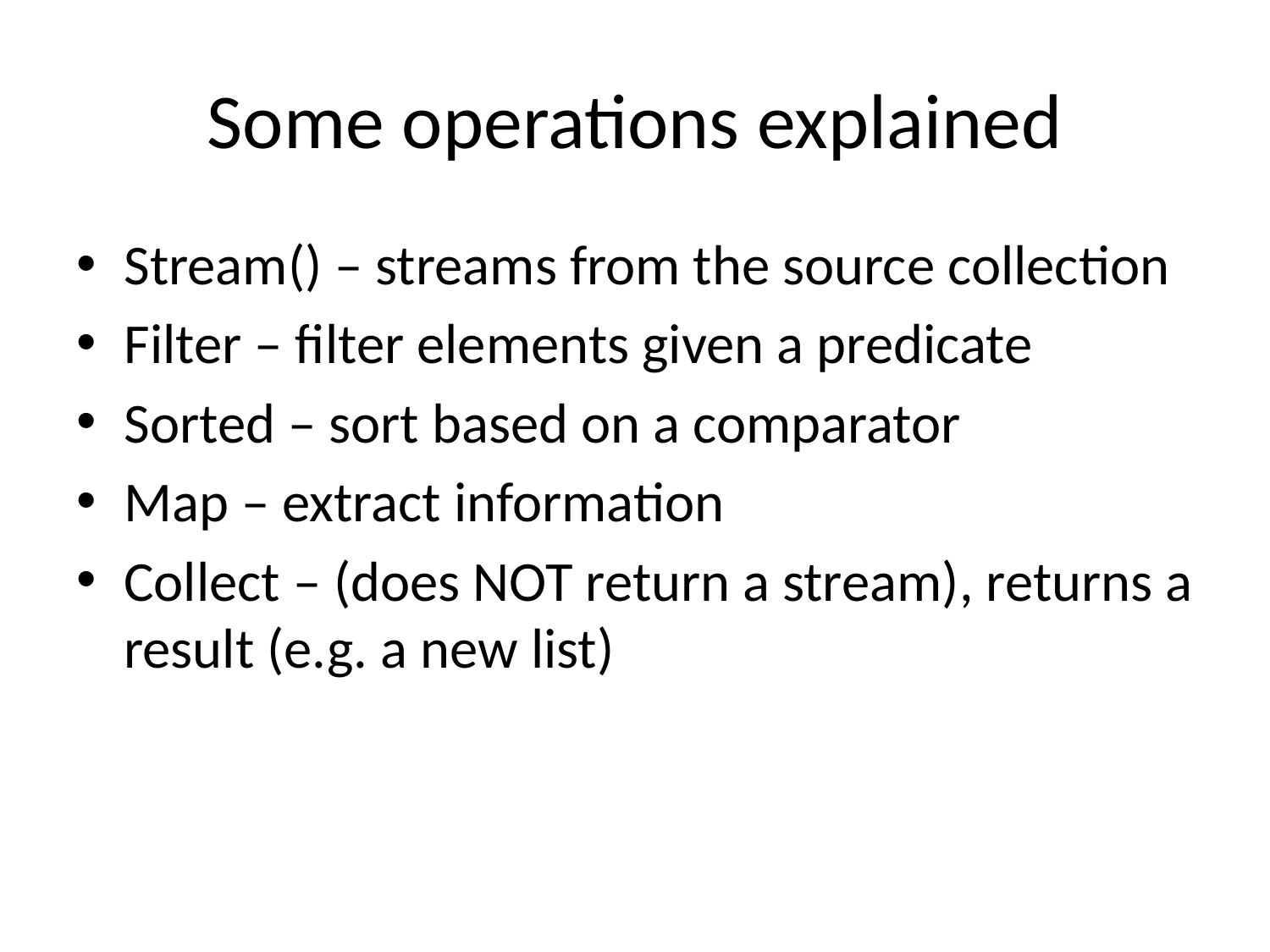

# Some operations explained
Stream() – streams from the source collection
Filter – filter elements given a predicate
Sorted – sort based on a comparator
Map – extract information
Collect – (does NOT return a stream), returns a result (e.g. a new list)